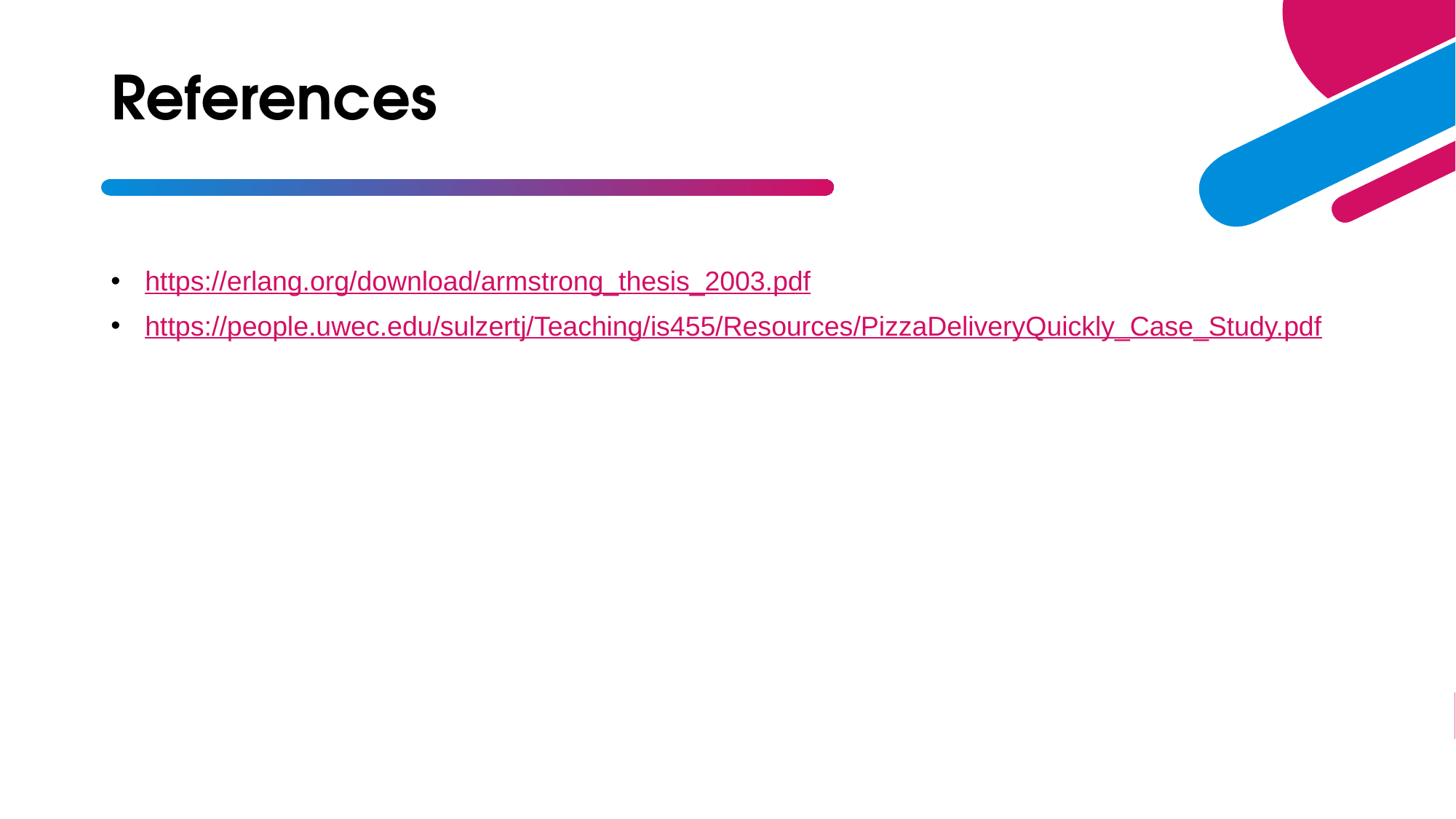

# References

https://erlang.org/download/armstrong_thesis_2003.pdf
https://people.uwec.edu/sulzertj/Teaching/is455/Resources/PizzaDeliveryQuickly_Case_Study.pdf

ADD A FOOTER
30